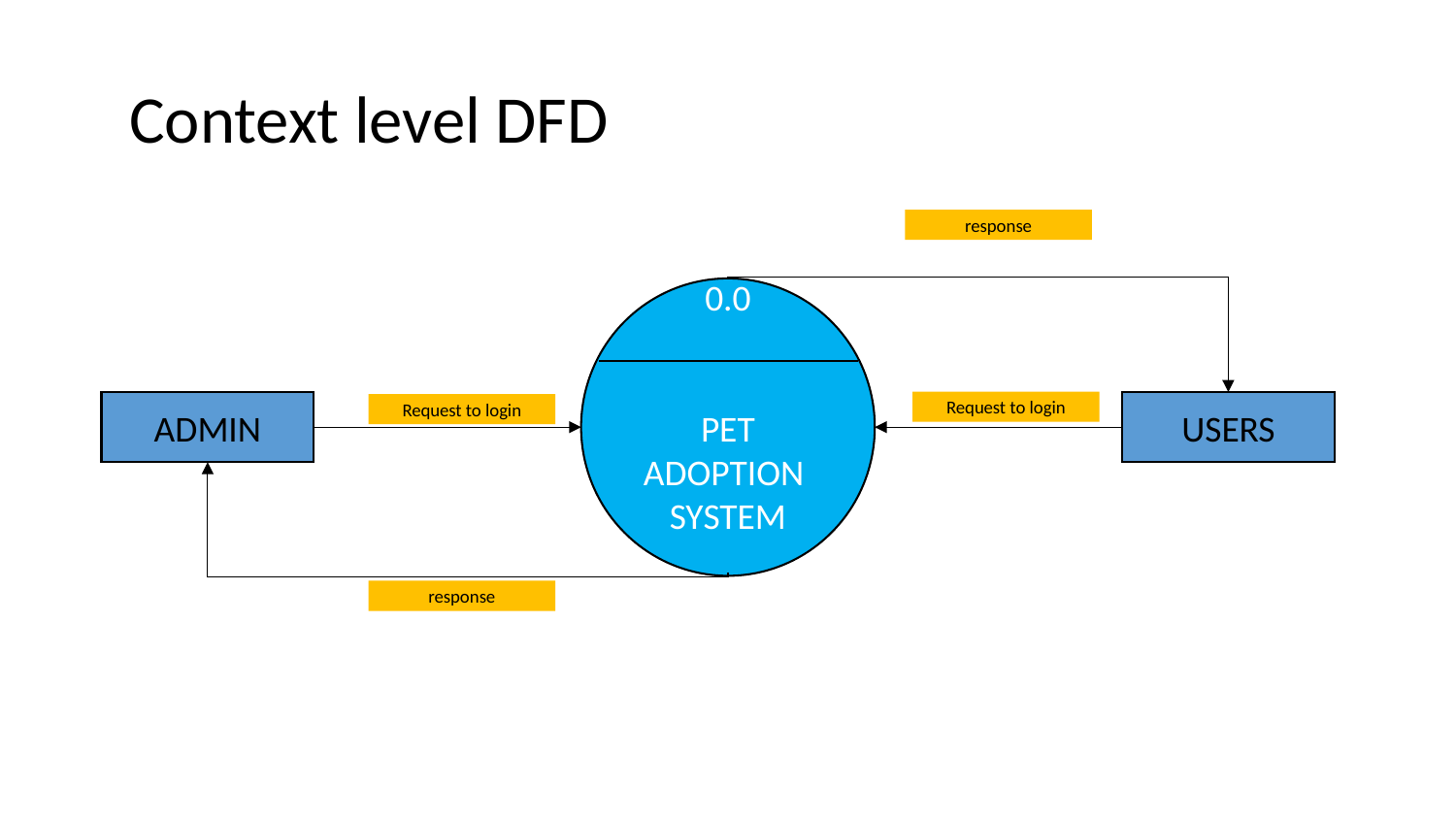

# Context level DFD
response
0.0

PET ADOPTION
SYSTEM

Request to login
ADMIN
USERS
Request to login
response